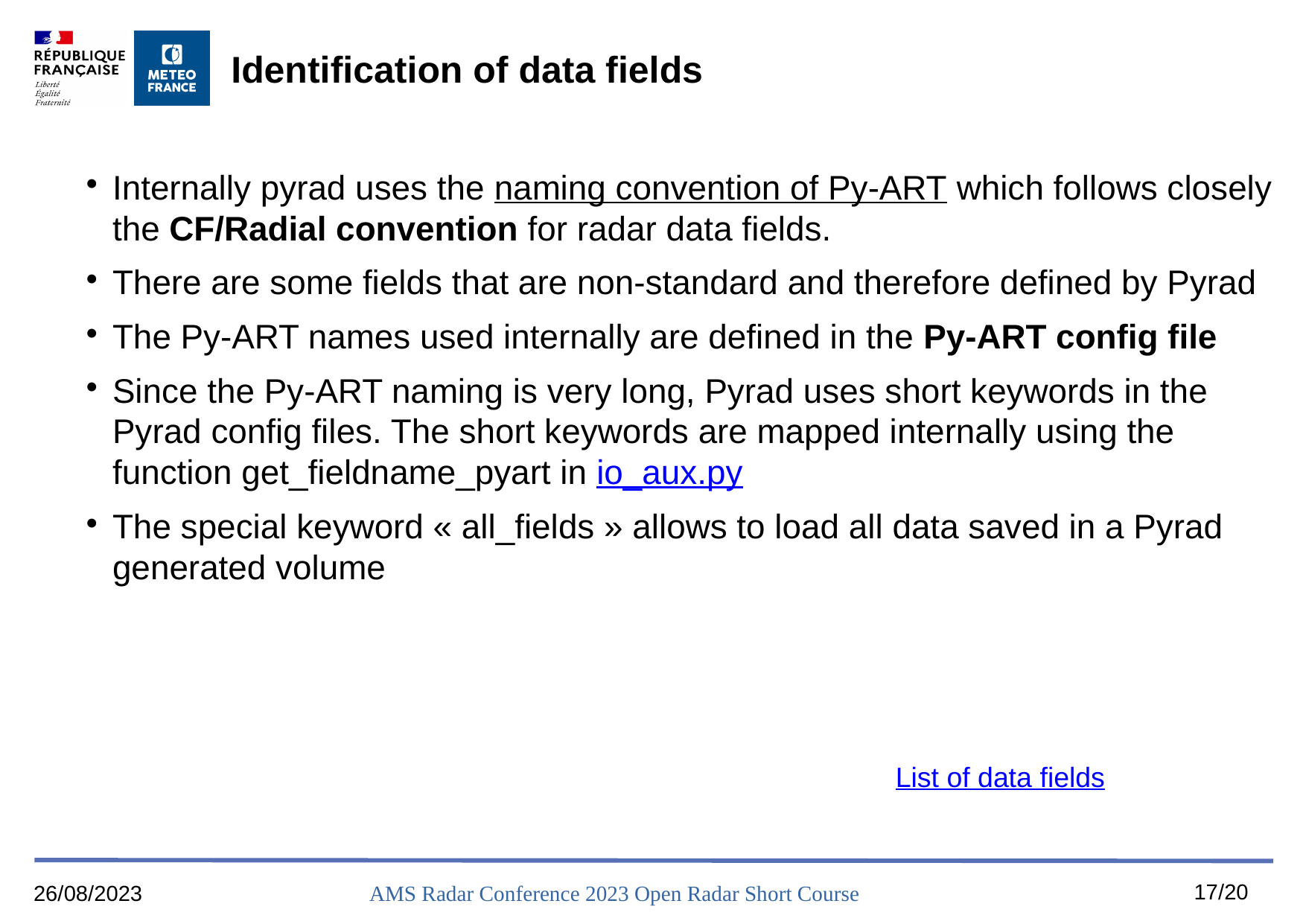

Identification of data fields
Internally pyrad uses the naming convention of Py-ART which follows closely the CF/Radial convention for radar data fields.
There are some fields that are non-standard and therefore defined by Pyrad
The Py-ART names used internally are defined in the Py-ART config file
Since the Py-ART naming is very long, Pyrad uses short keywords in the Pyrad config files. The short keywords are mapped internally using the function get_fieldname_pyart in io_aux.py
The special keyword « all_fields » allows to load all data saved in a Pyrad generated volume
List of data fields
17/44
26/08/2023
AMS Radar Conference 2023 Open Radar Short Course